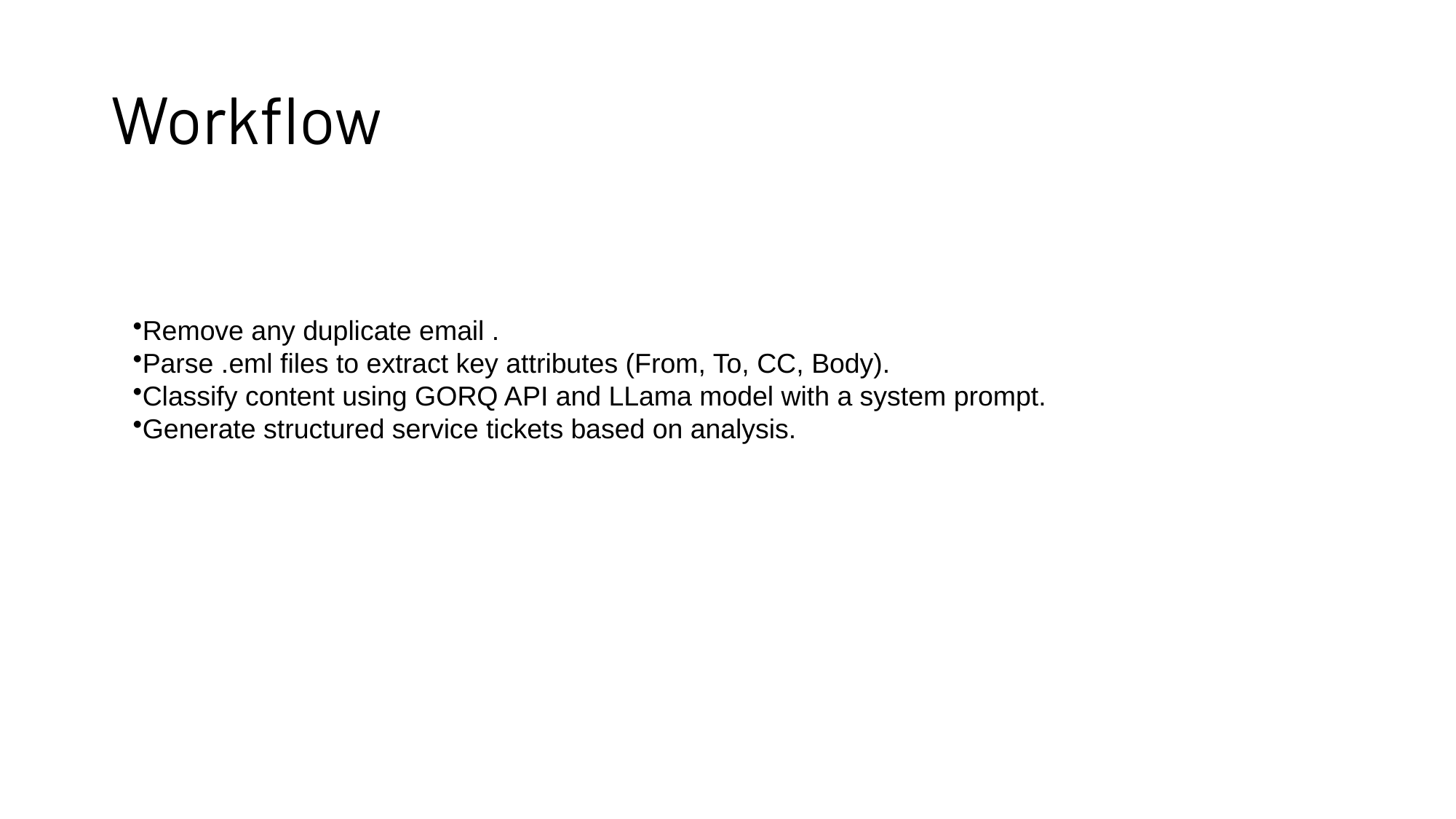

# Workflow
Remove any duplicate email .
Parse .eml files to extract key attributes (From, To, CC, Body).
Classify content using GORQ API and LLama model with a system prompt.
Generate structured service tickets based on analysis.